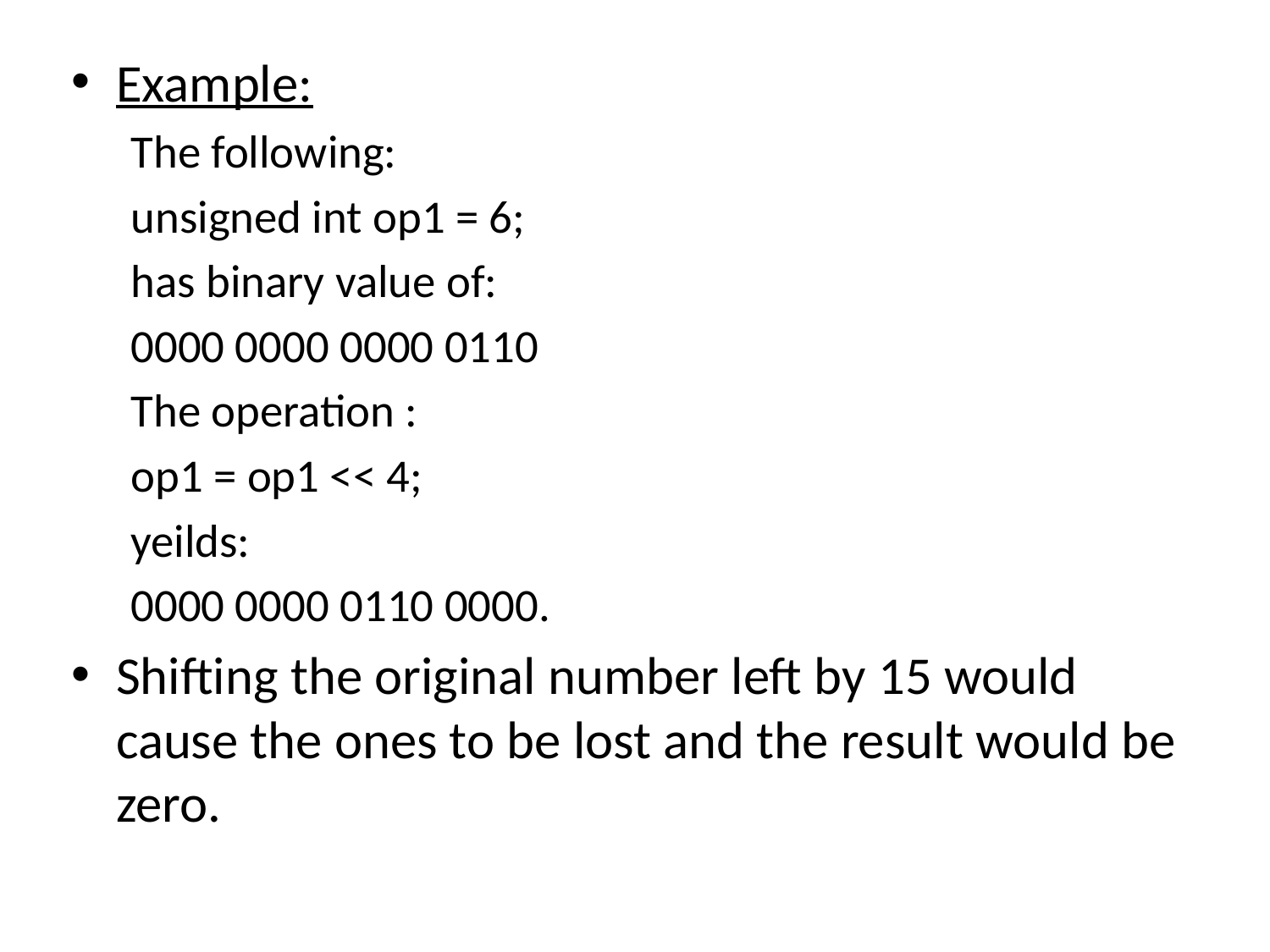

#
Example:
The following:
unsigned int op1 = 6;
has binary value of:
0000 0000 0000 0110
The operation :
op1 = op1 << 4;
yeilds:
0000 0000 0110 0000.
Shifting the original number left by 15 would cause the ones to be lost and the result would be zero.